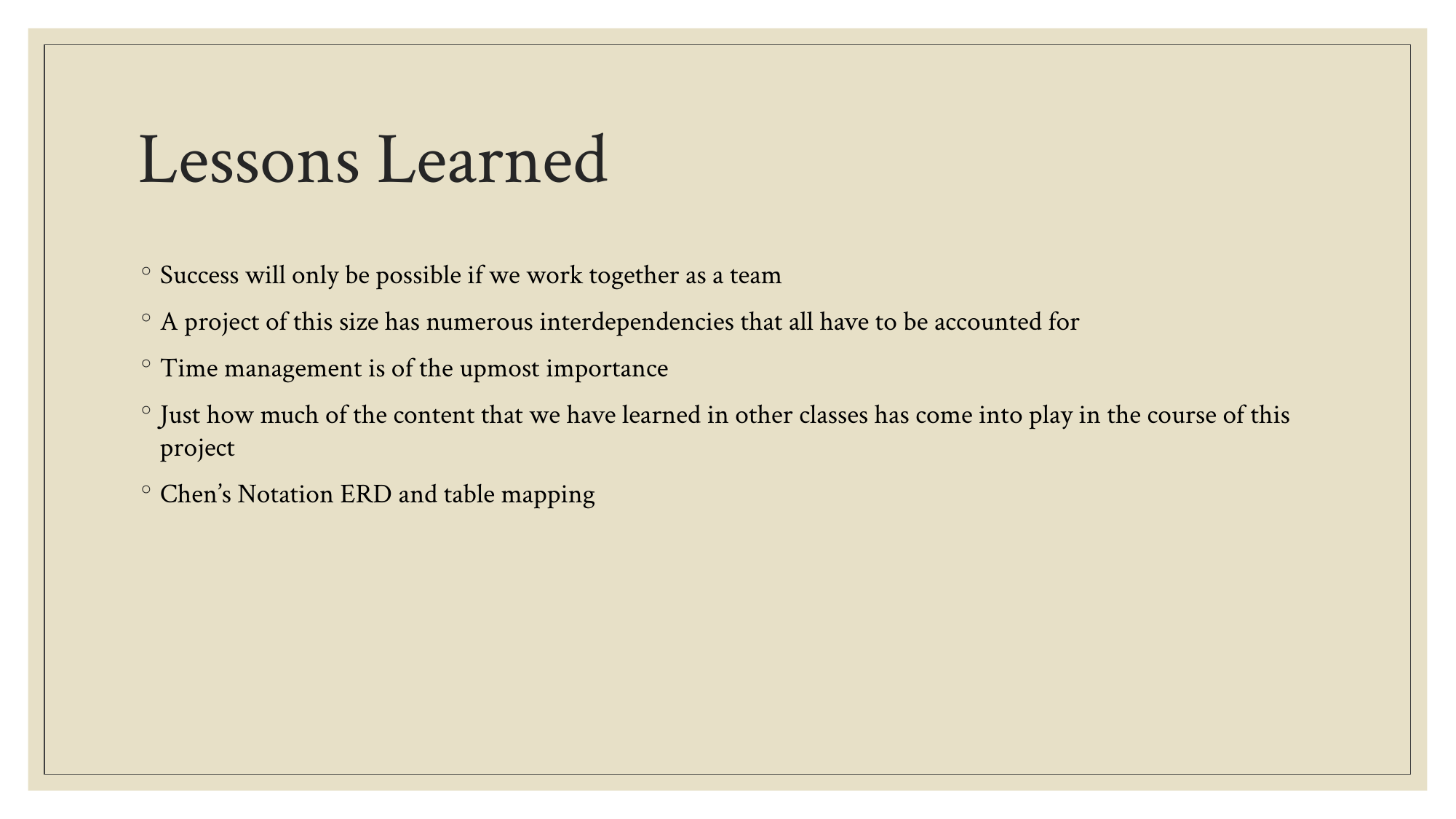

# Lessons Learned
Success will only be possible if we work together as a team
A project of this size has numerous interdependencies that all have to be accounted for
Time management is of the upmost importance
Just how much of the content that we have learned in other classes has come into play in the course of this project
Chen’s Notation ERD and table mapping